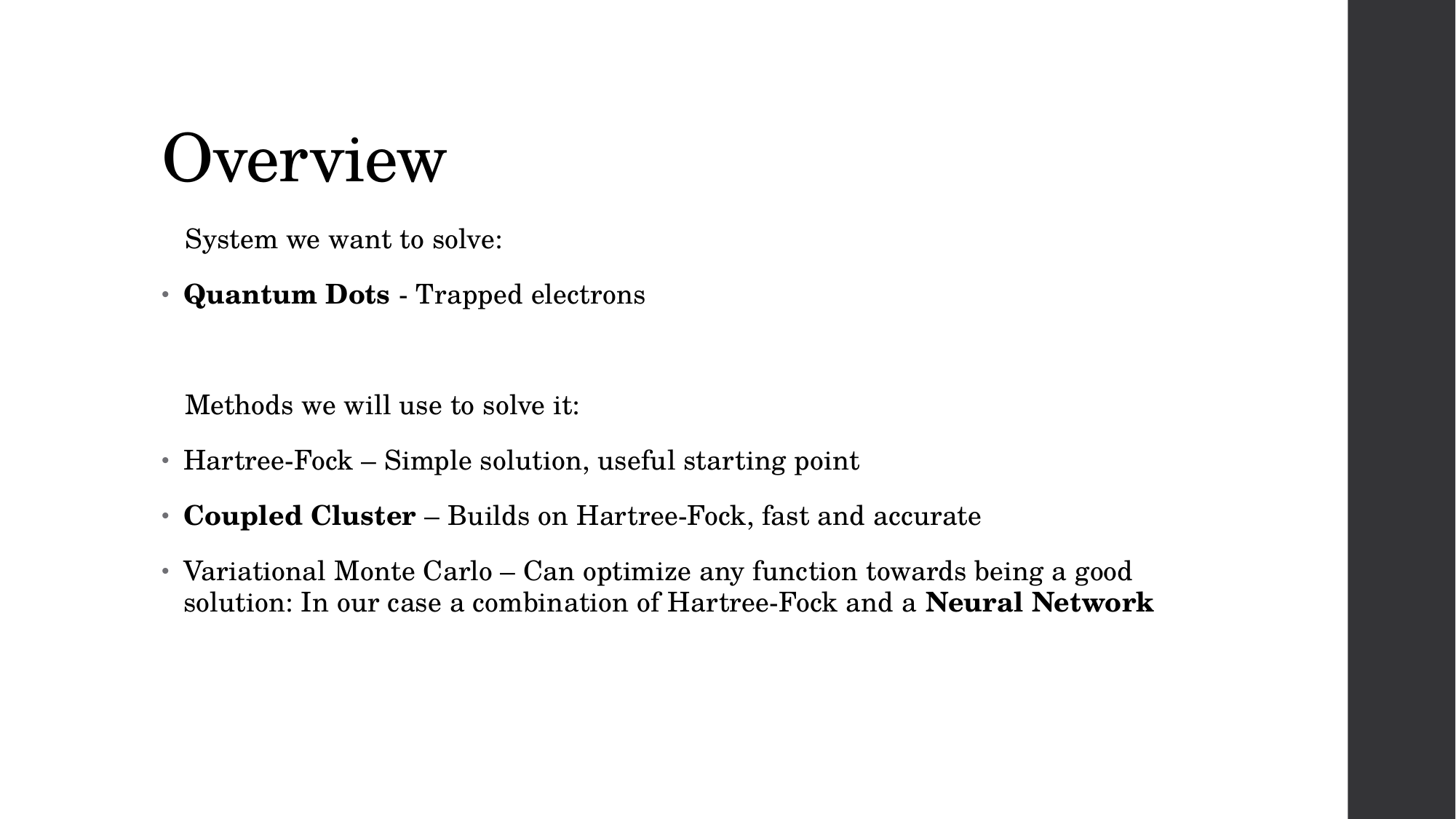

# Overview
   System we want to solve:
Quantum Dots - Trapped electrons

   Methods we will use to solve it:
Hartree-Fock – Simple solution, useful starting point
Coupled Cluster – Builds on Hartree-Fock, fast and accurate
Variational Monte Carlo – Can optimize any function towards being a good solution: In our case a combination of Hartree-Fock and a Neural Network